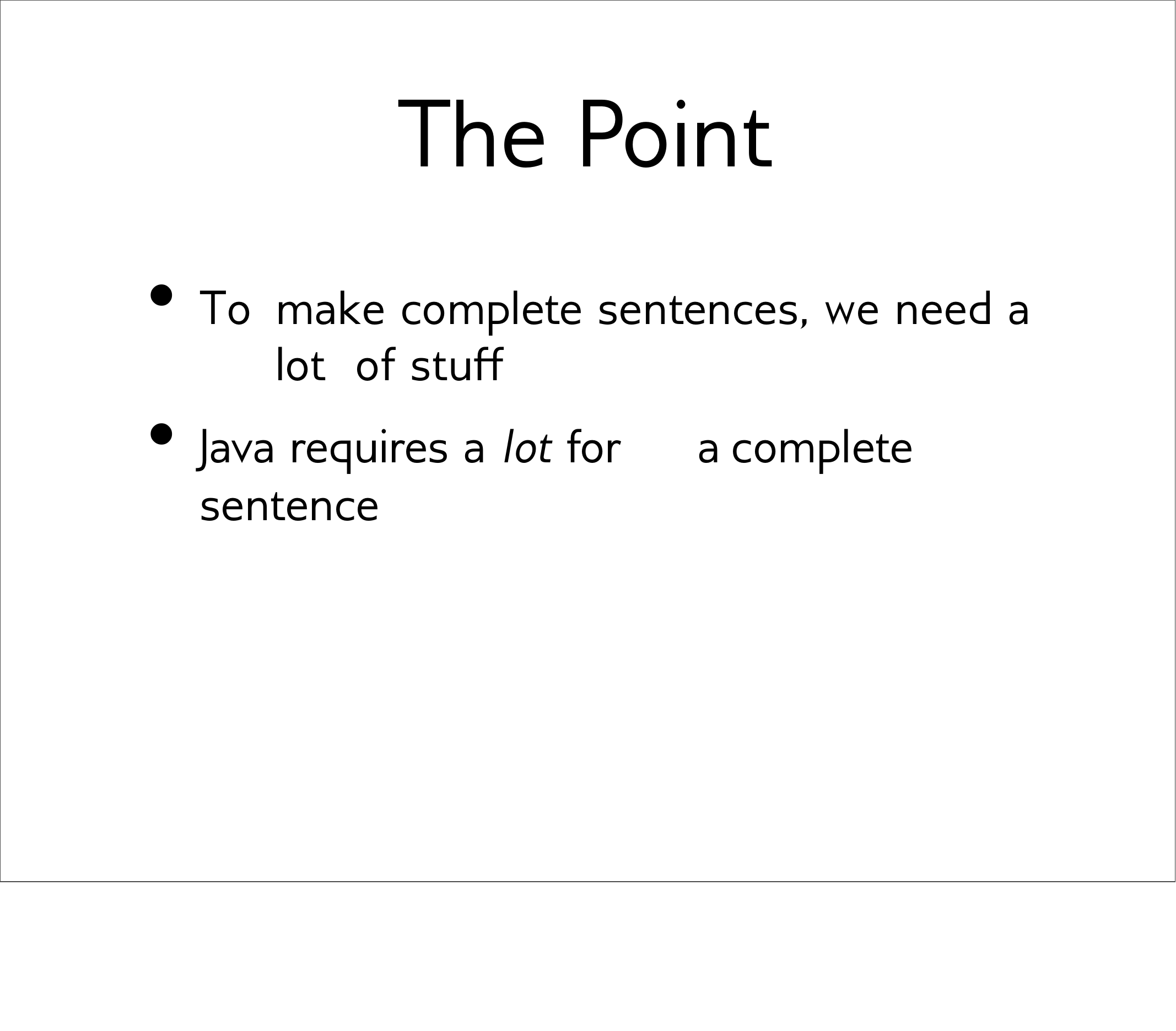

# The Point
To	make complete sentences, we need a	lot  of stuff
Java requires a lot for	a	complete sentence